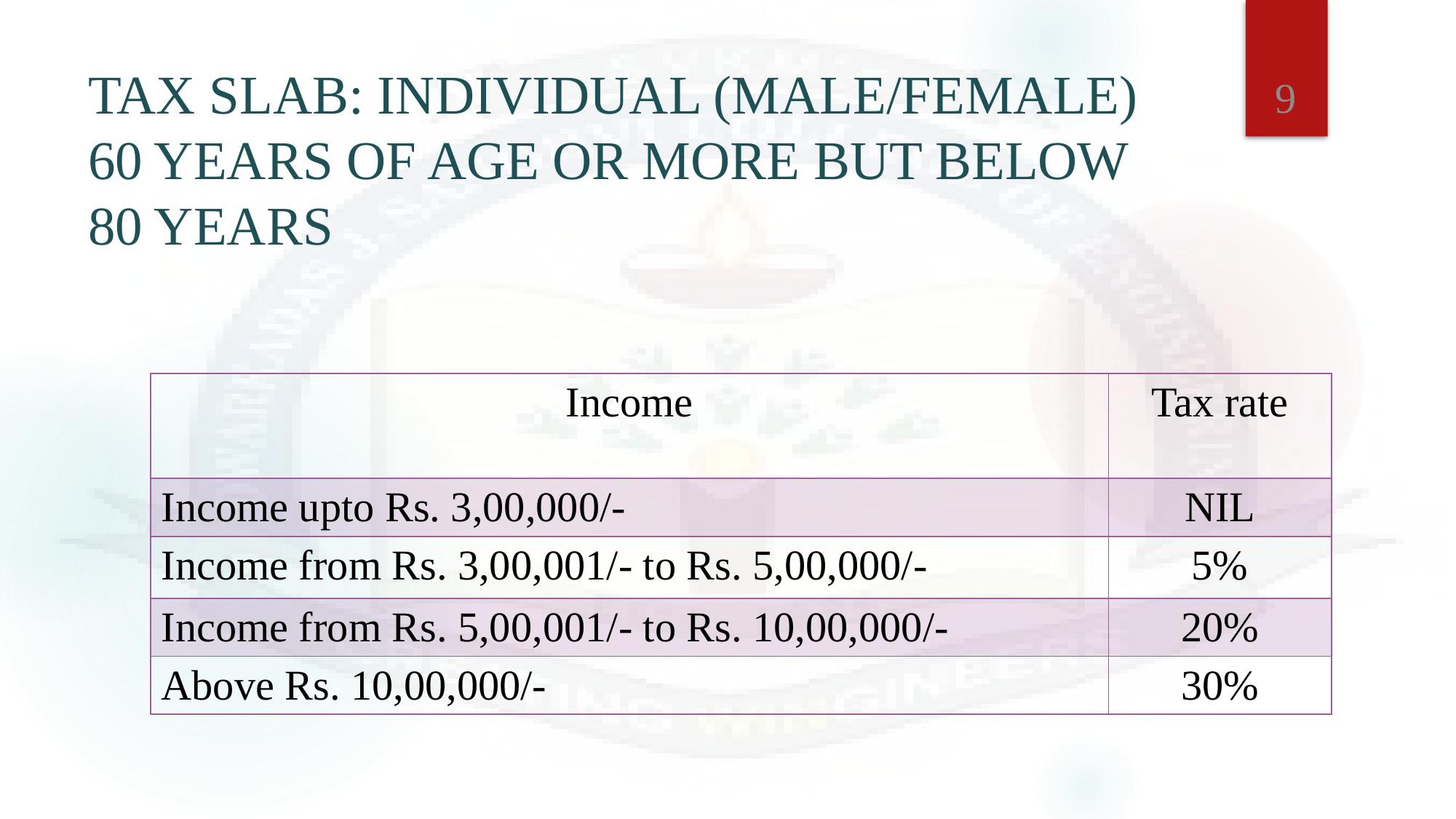

9
# TAX SLAB: INDIVIDUAL (MALE/FEMALE) 60 YEARS OF AGE OR MORE BUT BELOW 80 YEARS
| Income | Tax rate |
| --- | --- |
| Income upto Rs. 3,00,000/- | NIL |
| Income from Rs. 3,00,001/- to Rs. 5,00,000/- | 5% |
| Income from Rs. 5,00,001/- to Rs. 10,00,000/- | 20% |
| Above Rs. 10,00,000/- | 30% |